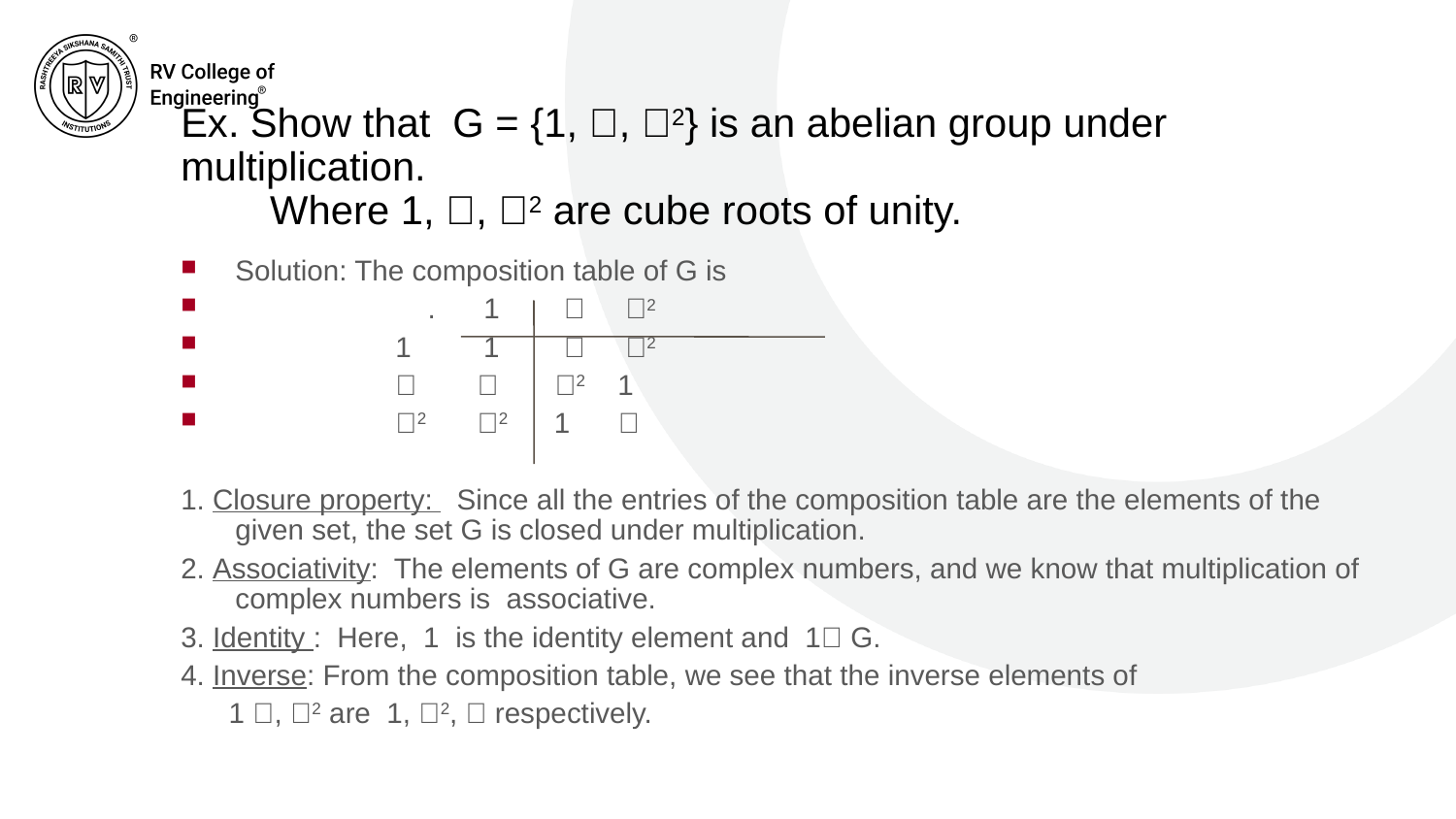

# Ex. Show that  G = {1, ω, ω2} is an abelian group under multiplication. Where 1, ω, ω2 are cube roots of unity.
Solution: The composition table of G is
                        .      1        ω     ω2
                    1         1        ω     ω2
                    ω             ω       ω2       1
                    ω2           ω2          1      ω

1. Closure property:   Since all the entries of the composition table are the elements of the given set, the set G is closed under multiplication.
2. Associativity:  The elements of G are complex numbers, and we know that multiplication of complex numbers is  associative.
3. Identity :  Here,  1  is the identity element and  1∈ G.
4. Inverse: From the composition table, we see that the inverse elements of
      1 ω, ω2 are  1, ω2, ω respectively.